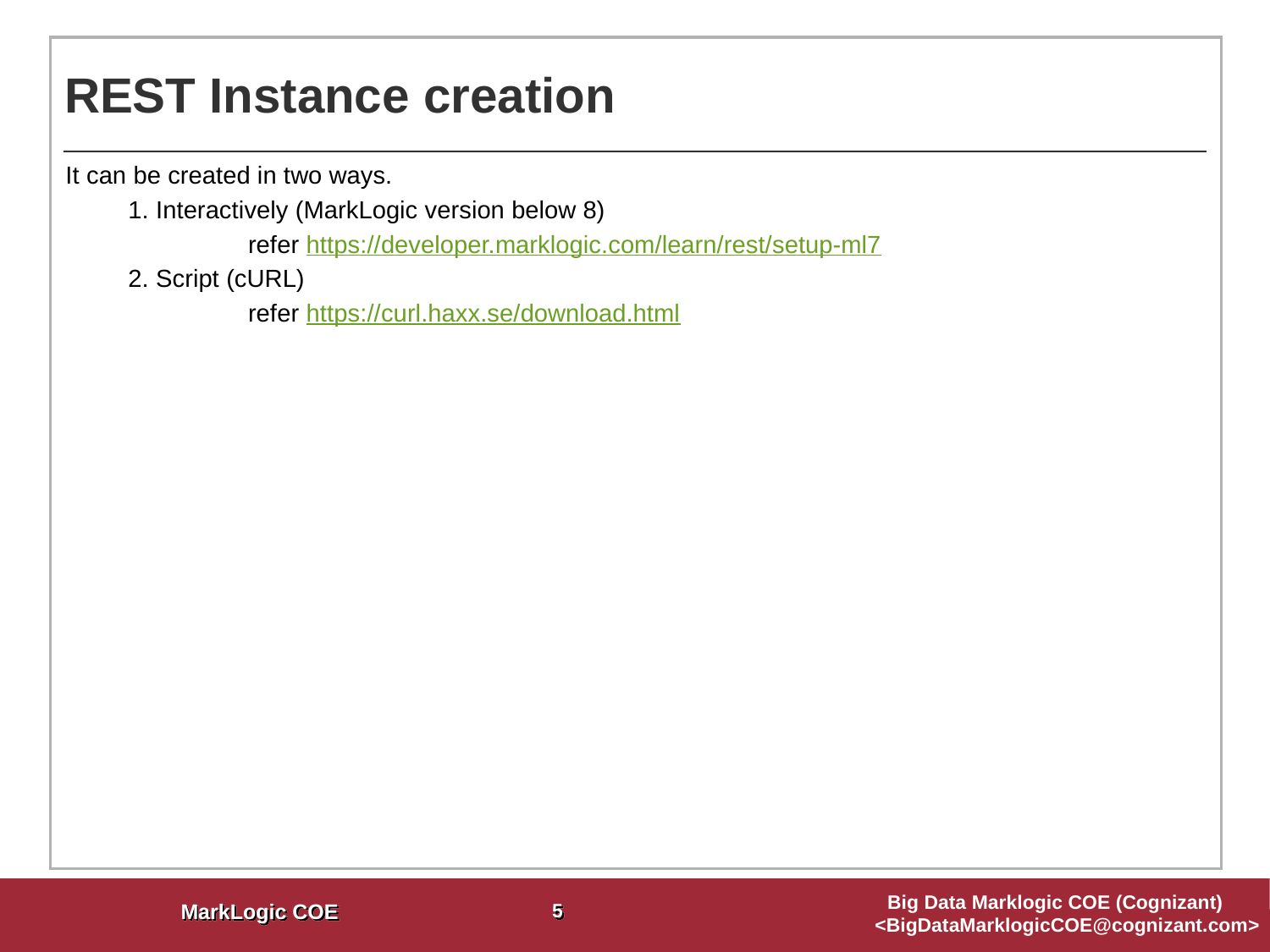

# REST Instance creation
It can be created in two ways.
 1. Interactively (MarkLogic version below 8)
	refer https://developer.marklogic.com/learn/rest/setup-ml7
 2. Script (cURL)
	refer https://curl.haxx.se/download.html
5